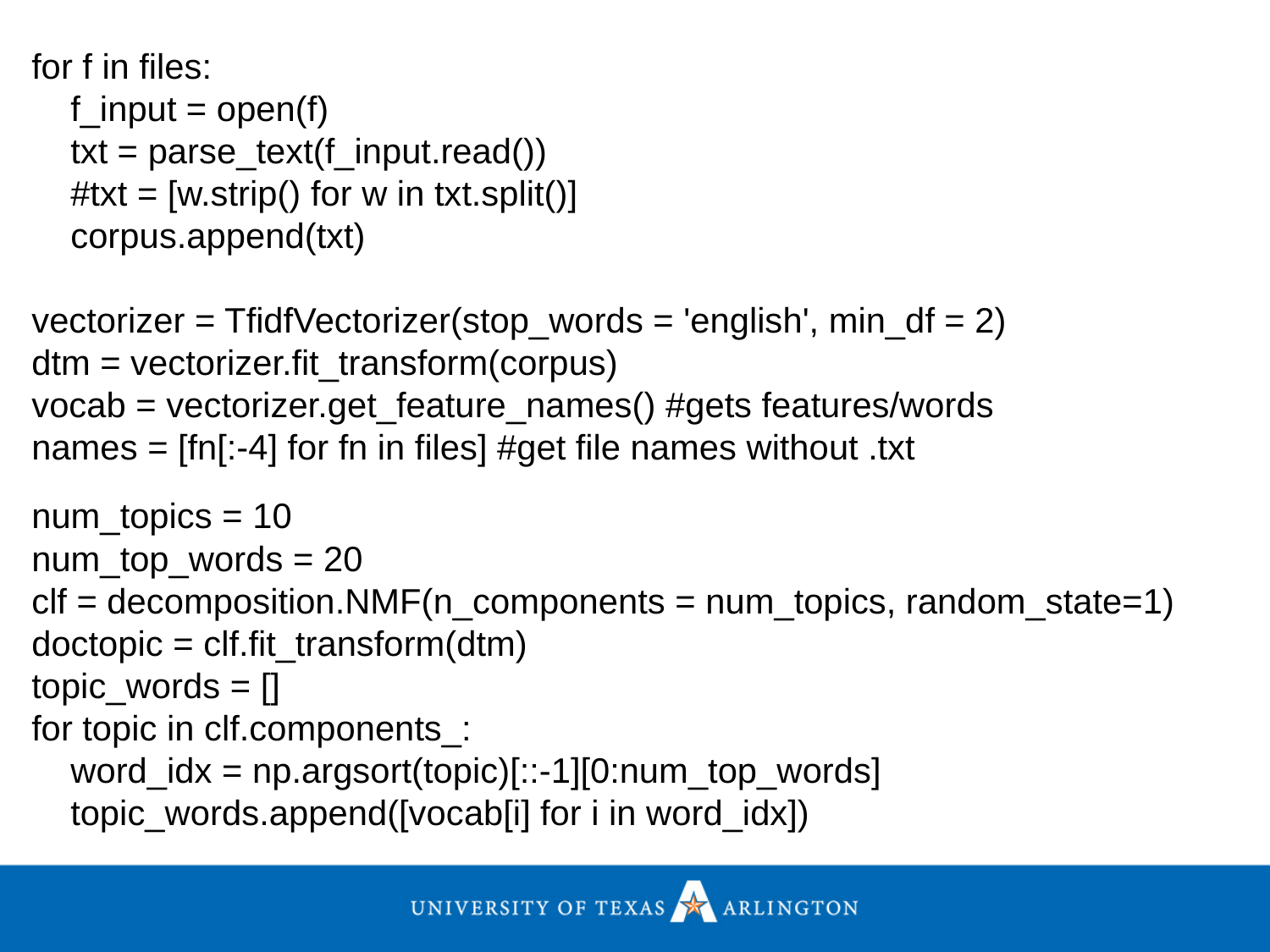

for f in files:
    f_input = open(f)
    txt = parse_text(f_input.read())
    #txt = [w.strip() for w in txt.split()]
    corpus.append(txt)

vectorizer = TfidfVectorizer(stop_words = 'english', min_df = 2)
dtm = vectorizer.fit_transform(corpus)
vocab = vectorizer.get_feature_names() #gets features/words
names = [fn[:-4] for fn in files] #get file names without .txt

num_topics = 10
num_top_words = 20
clf = decomposition.NMF(n_components = num_topics, random_state=1)
doctopic = clf.fit_transform(dtm)
topic_words = []
for topic in clf.components_:
    word_idx = np.argsort(topic)[::-1][0:num_top_words]
    topic_words.append([vocab[i] for i in word_idx])